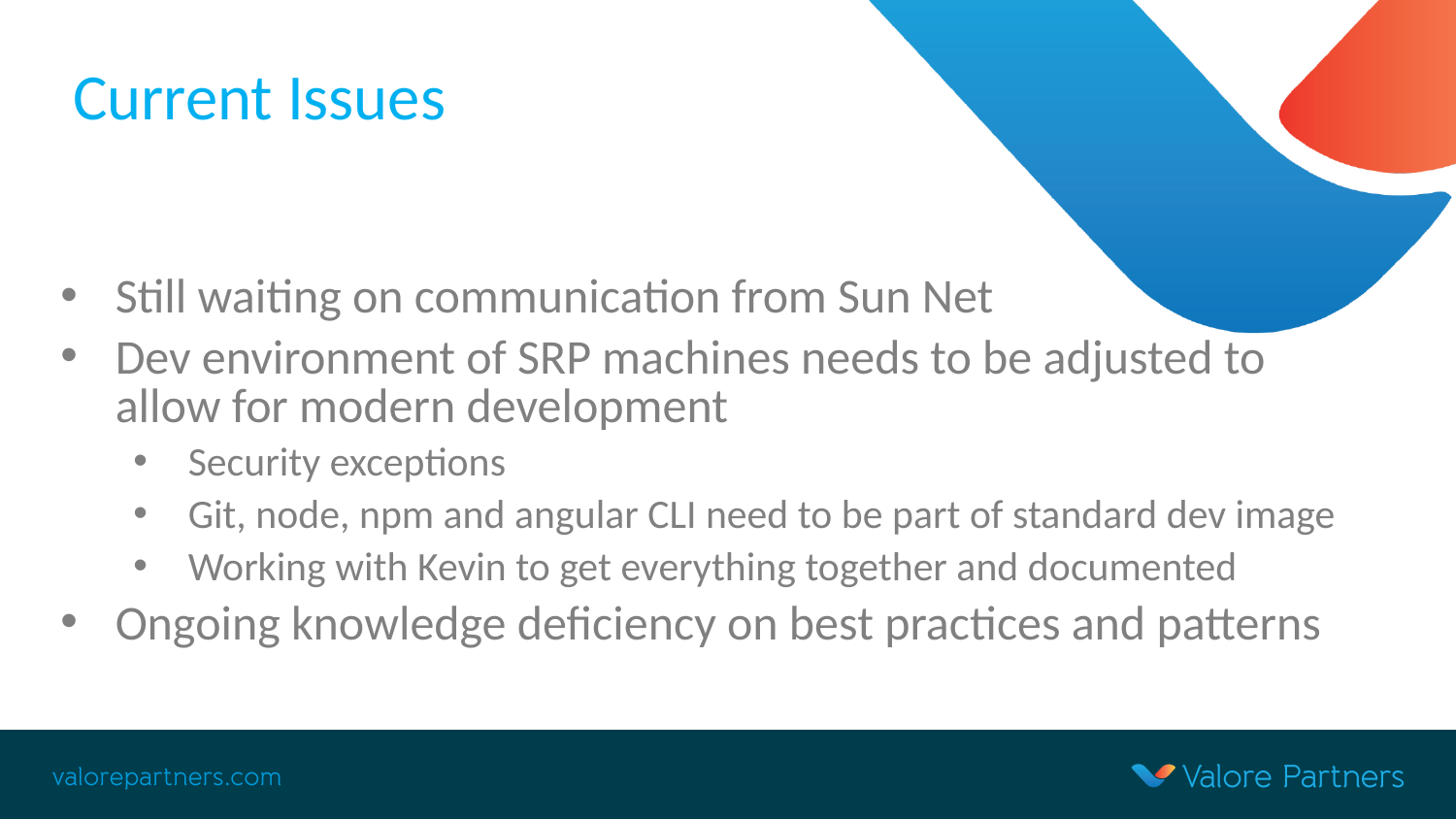

# Current Issues
Still waiting on communication from Sun Net
Dev environment of SRP machines needs to be adjusted to allow for modern development
Security exceptions
Git, node, npm and angular CLI need to be part of standard dev image
Working with Kevin to get everything together and documented
Ongoing knowledge deficiency on best practices and patterns